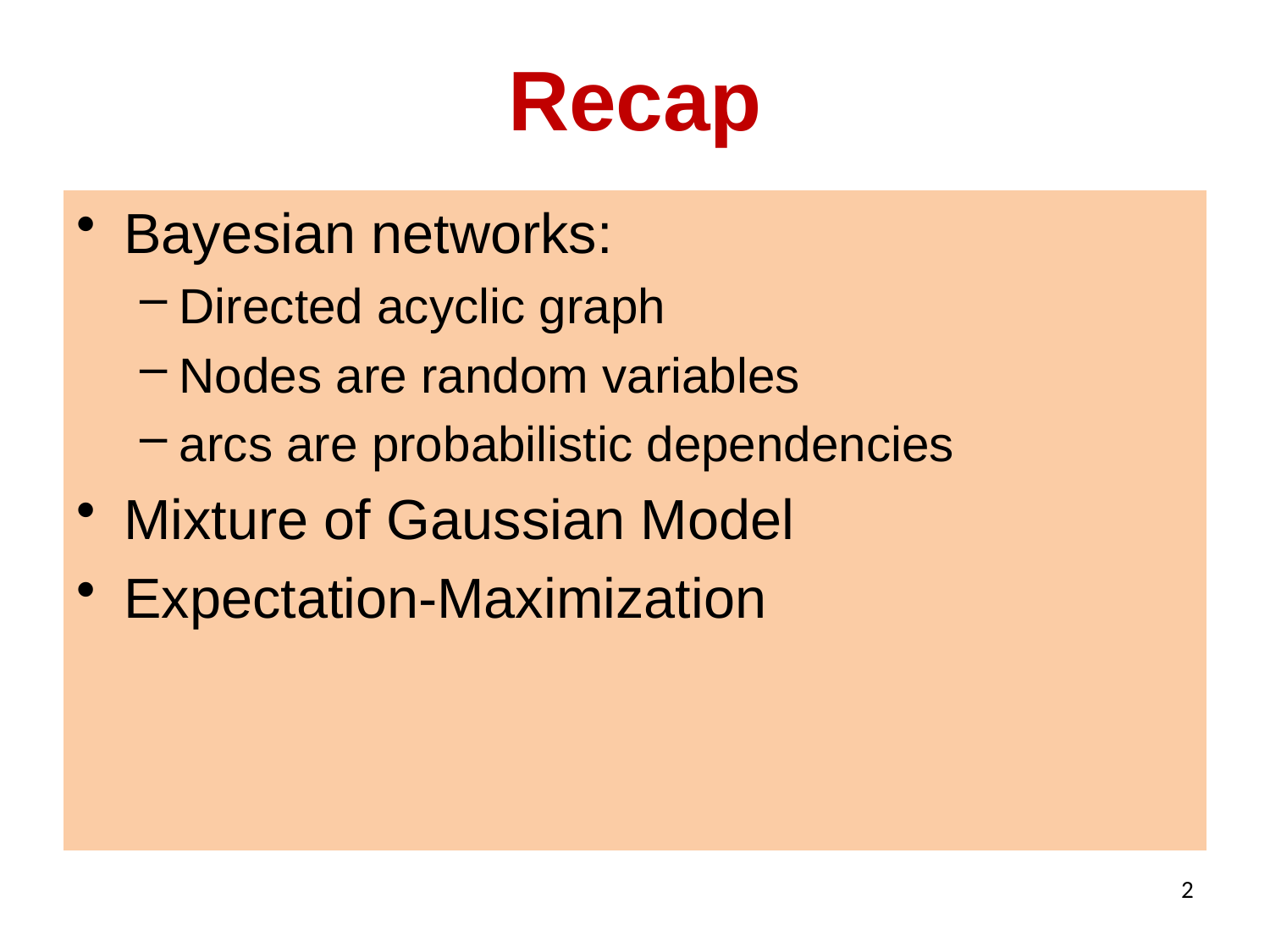

# Recap
Bayesian networks:
Directed acyclic graph
Nodes are random variables
arcs are probabilistic dependencies
Mixture of Gaussian Model
Expectation-Maximization
2